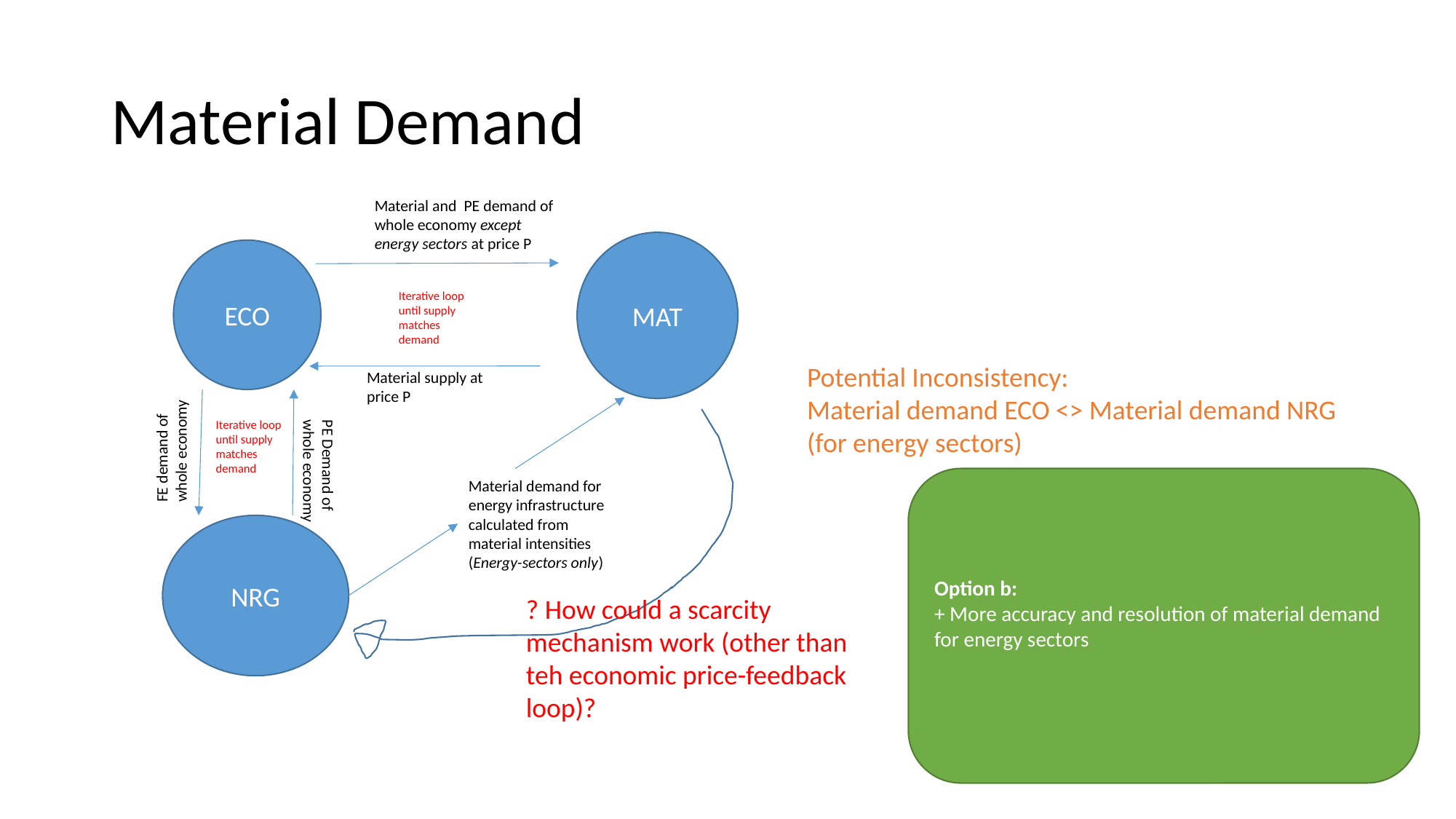

# Material Demand
Material and  PE demand of whole economy except energy sectors at price P
MAT
ECO
Iterative loop until supply matches demand
Potential Inconsistency:
Material demand ECO <> Material demand NRG
(for energy sectors)
Material supply at price P

Iterative loop until supply matches demand
FE demand of whole economy
PE Demand of whole economy
Option b:
+ More accuracy and resolution of material demand for energy sectors

Material demand for energy infrastructure calculated from material intensities (Energy-sectors only)
NRG
? How could a scarcity mechanism work (other than teh economic price-feedback loop)?